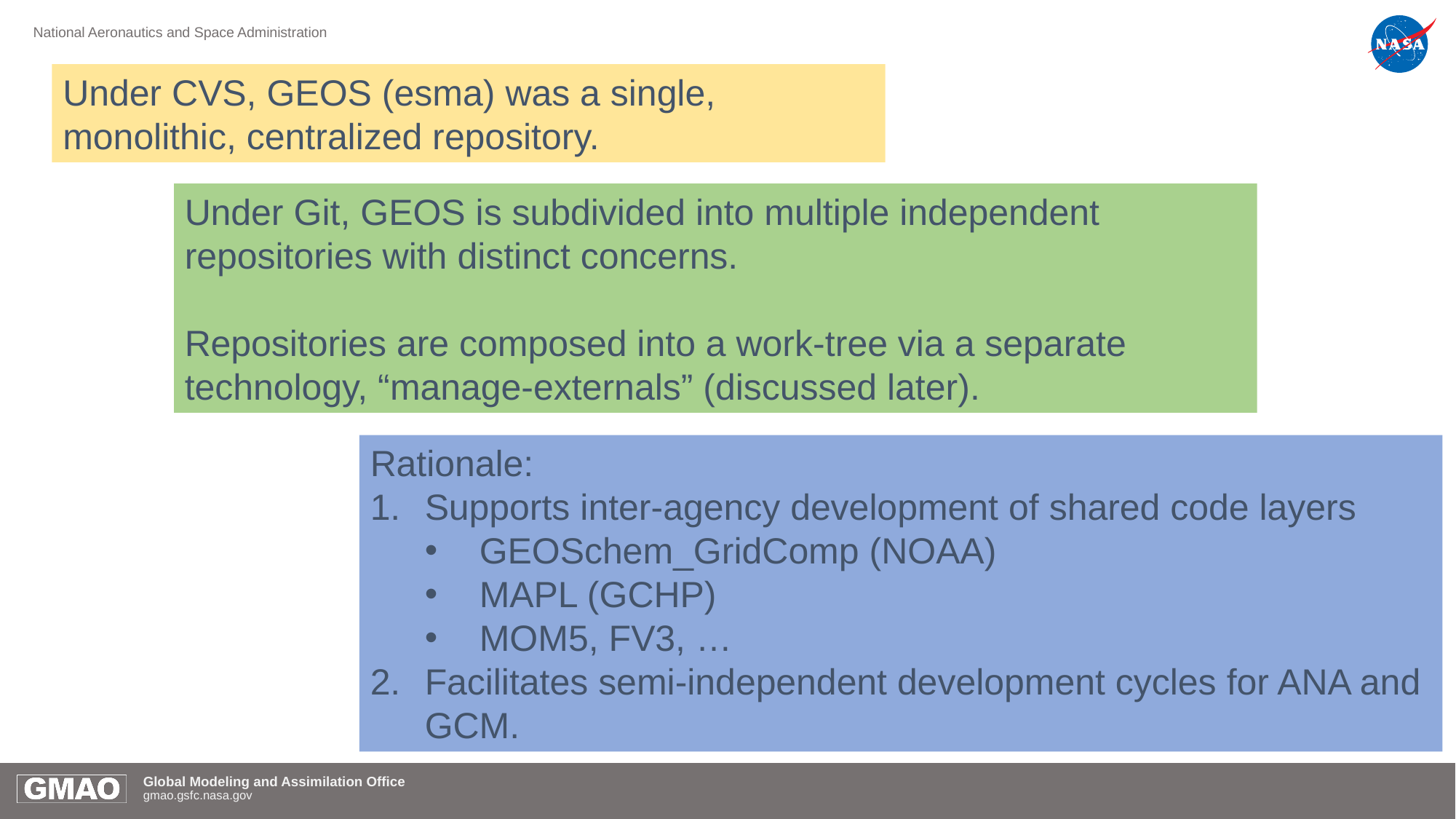

Under CVS, GEOS (esma) was a single, monolithic, centralized repository.
Under Git, GEOS is subdivided into multiple independent repositories with distinct concerns.

Repositories are composed into a work-tree via a separate technology, “manage-externals” (discussed later).
Rationale:
Supports inter-agency development of shared code layers
GEOSchem_GridComp (NOAA)
MAPL (GCHP)
MOM5, FV3, …
Facilitates semi-independent development cycles for ANA and GCM.